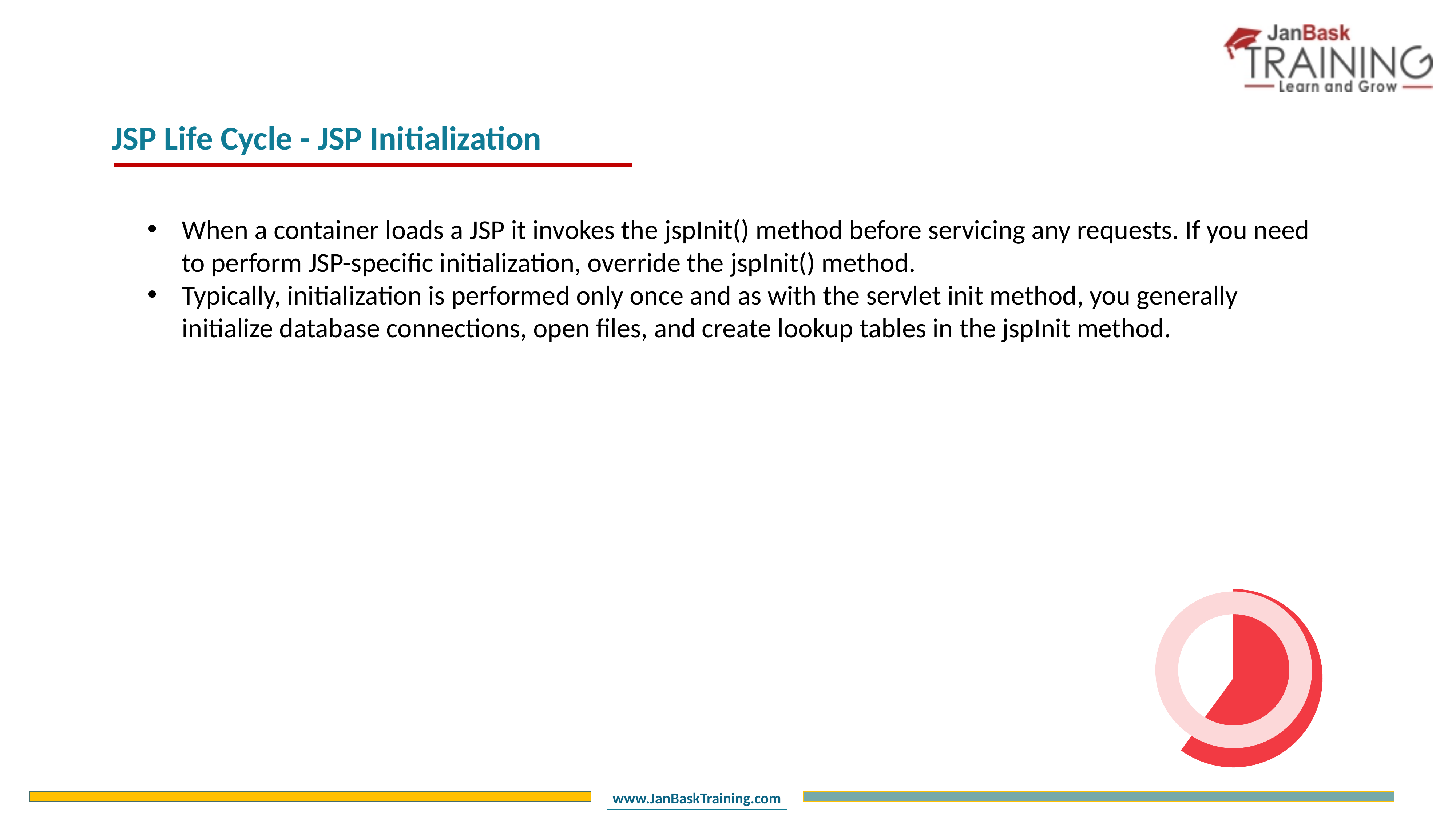

JSP Life Cycle - JSP Initialization

When a container loads a JSP it invokes the jspInit() method before servicing any requests. If you need to perform JSP-specific initialization, override the jspInit() method.
Typically, initialization is performed only once and as with the servlet init method, you generally initialize database connections, open files, and create lookup tables in the jspInit method.

### Chart

| Category | Sales |
|---|---|
| 1 Q | 60.0 |
| 2 Q | 40.0 |